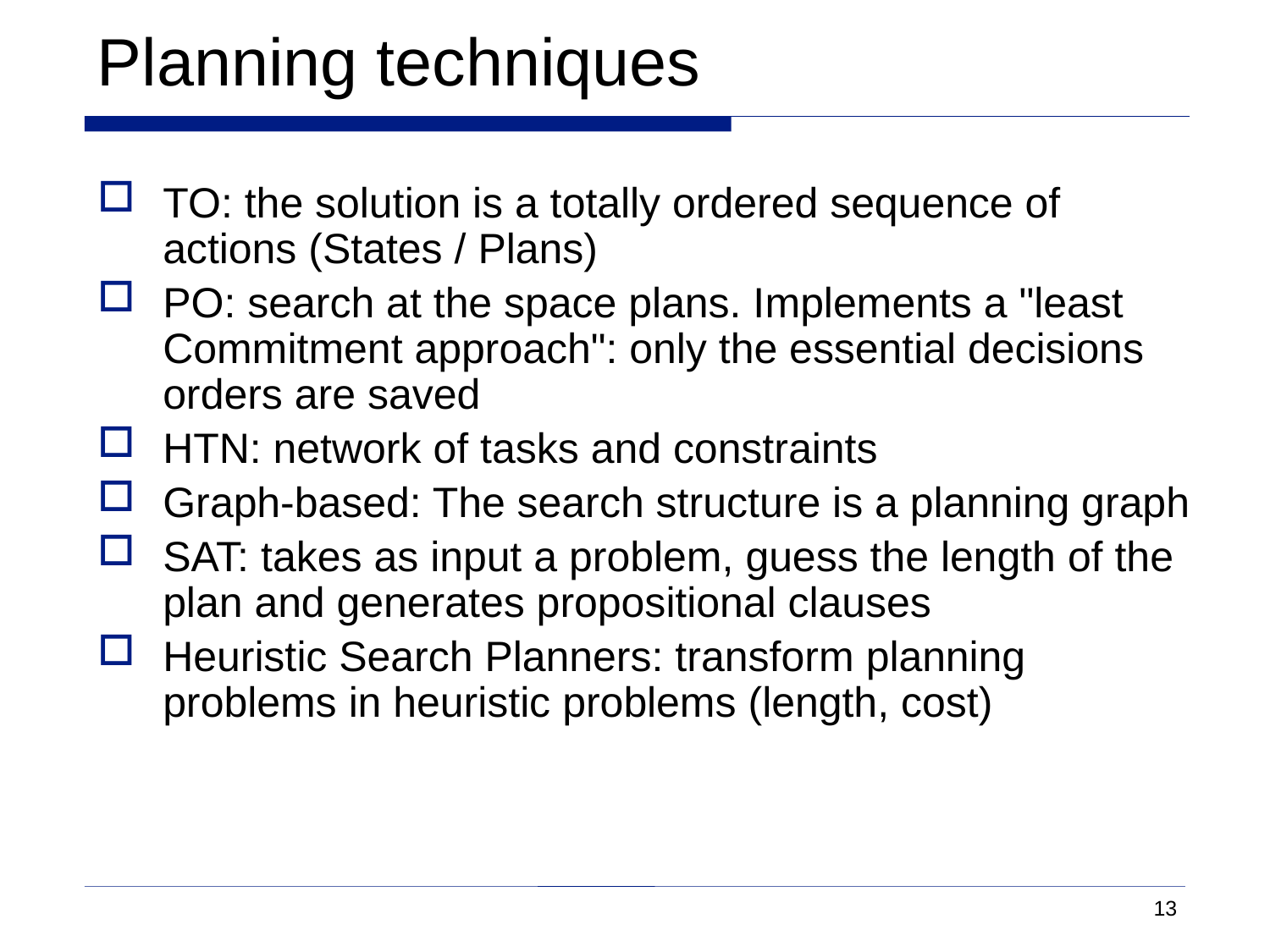

# Planning techniques
TO: the solution is a totally ordered sequence of actions (States / Plans)
PO: search at the space plans. Implements a "least Commitment approach": only the essential decisions orders are saved
HTN: network of tasks and constraints
Graph-based: The search structure is a planning graph
SAT: takes as input a problem, guess the length of the plan and generates propositional clauses
Heuristic Search Planners: transform planning problems in heuristic problems (length, cost)